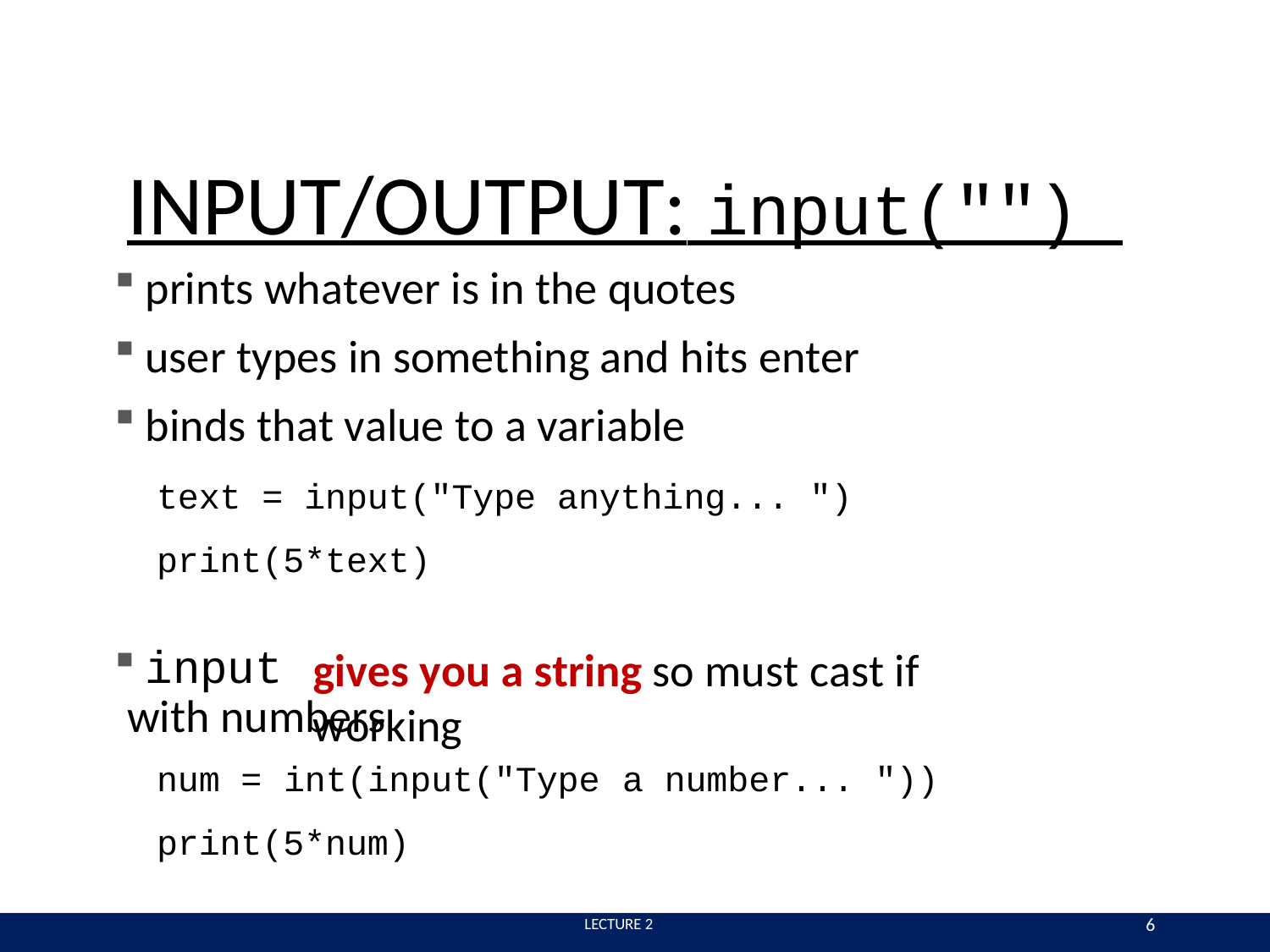

# INPUT/OUTPUT: input("")
prints whatever is in the quotes
user types in something and hits enter
binds that value to a variable
text = input("Type anything... ") print(5*text)
input
gives you a string so must cast if working
with numbers
num =
int(input("Type
a number... "))
print(5*num)
6
  LECTURE 2